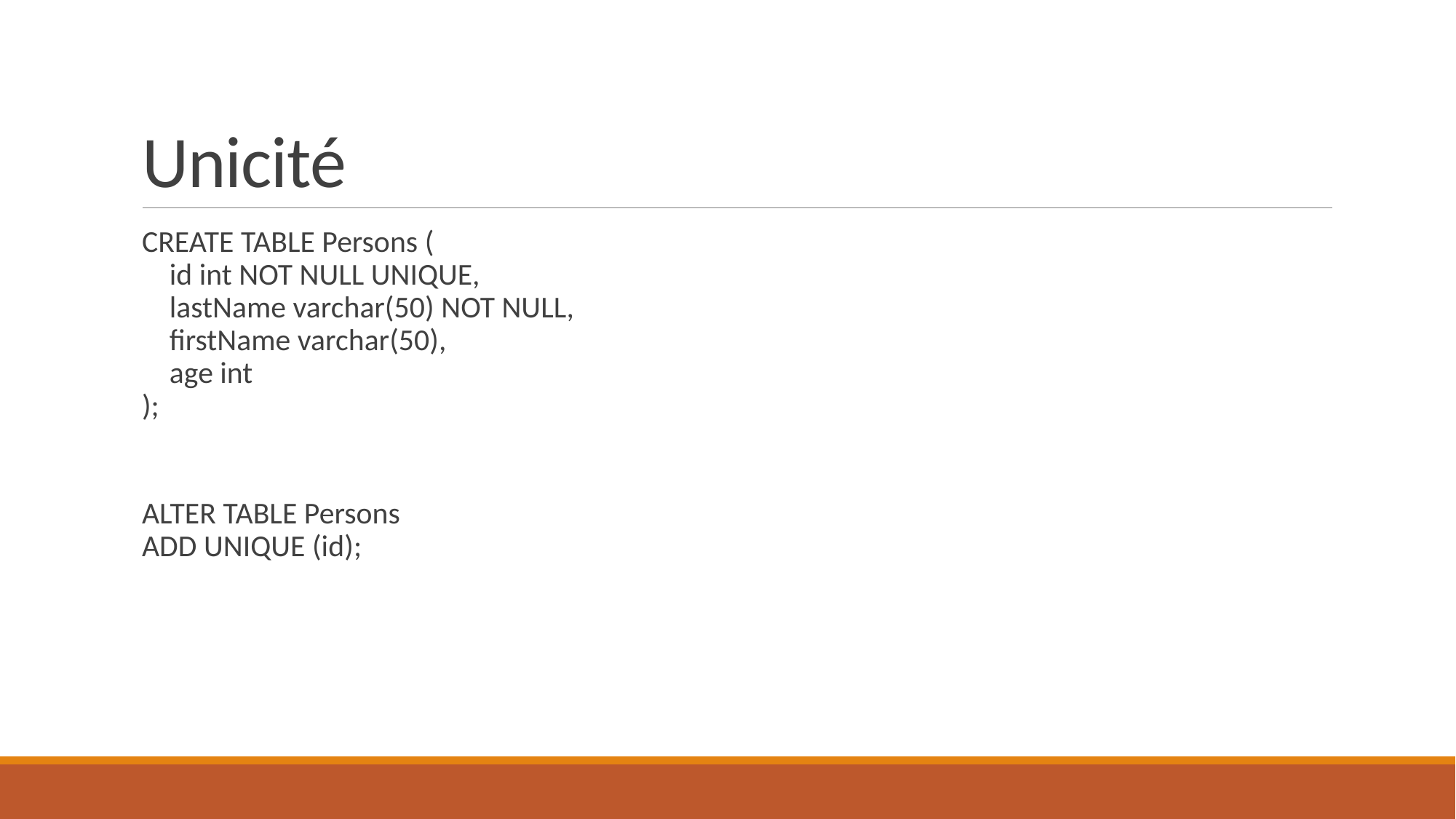

# Unicité
CREATE TABLE Persons (
    id int NOT NULL UNIQUE,
    lastName varchar(50) NOT NULL,
    firstName varchar(50),
    age int
);

ALTER TABLE Persons
ADD UNIQUE (id);